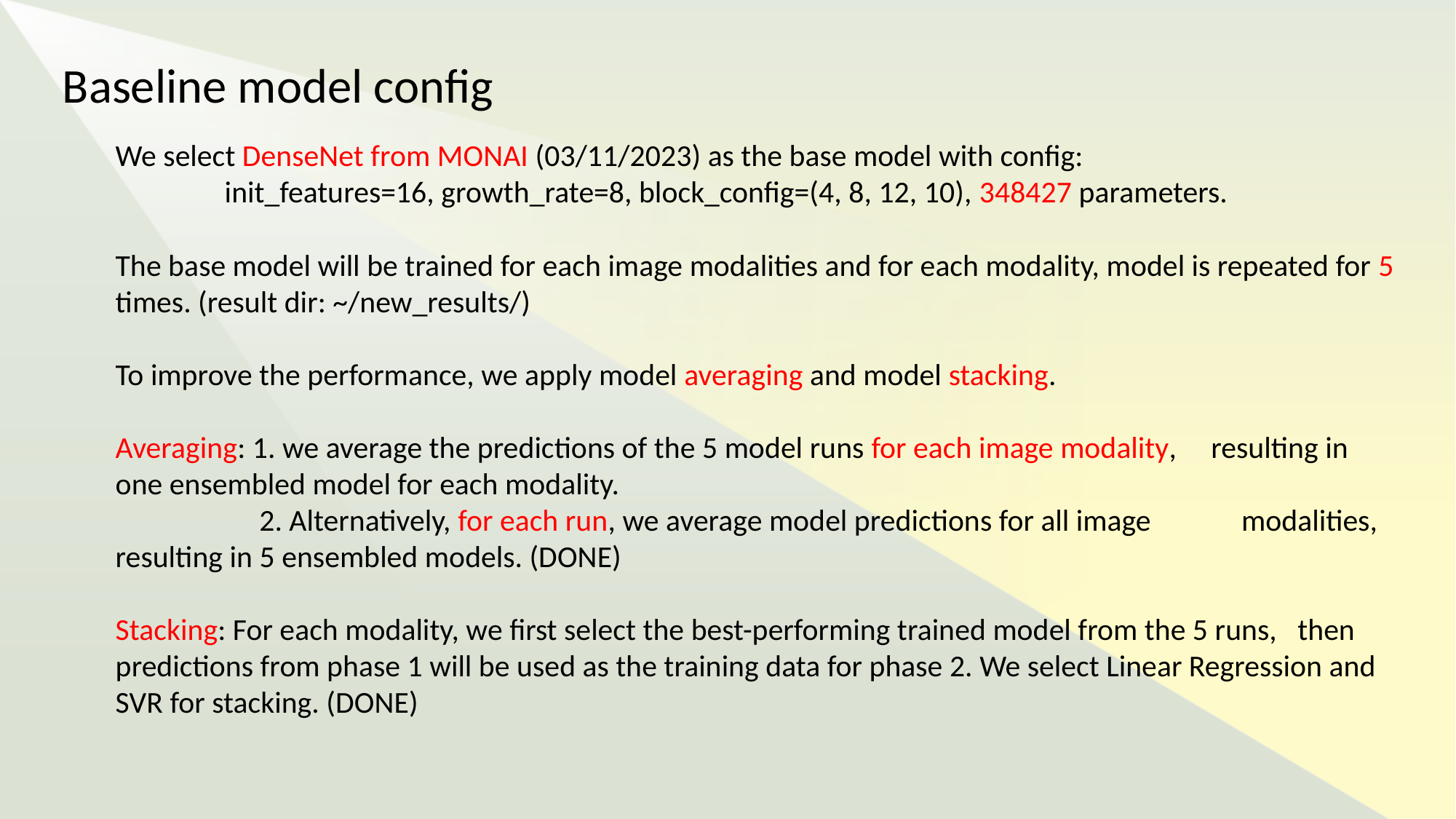

Baseline model config
We select DenseNet from MONAI (03/11/2023) as the base model with config:
	init_features=16, growth_rate=8, block_config=(4, 8, 12, 10), 348427 parameters.

The base model will be trained for each image modalities and for each modality, model is repeated for 5 times. (result dir: ~/new_results/)

To improve the performance, we apply model averaging and model stacking.

Averaging: 1. we average the predictions of the 5 model runs for each image modality,     resulting in one ensembled model for each modality.
	     2. Alternatively, for each run, we average model predictions for all image 	     modalities, resulting in 5 ensembled models. (DONE)

Stacking: For each modality, we first select the best-performing trained model from the 5 runs,   then predictions from phase 1 will be used as the training data for phase 2. We select Linear Regression and SVR for stacking. (DONE)